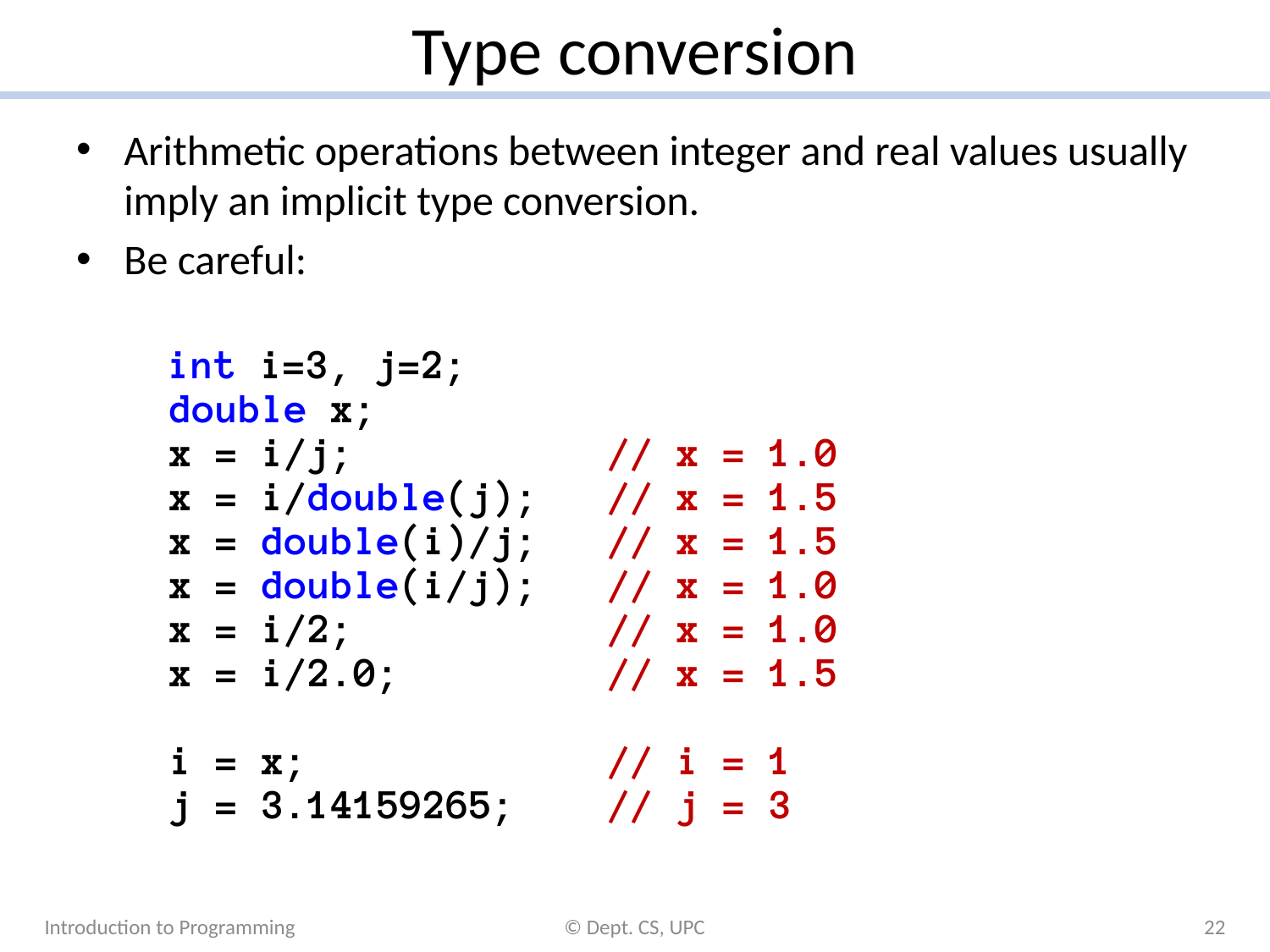

# Type conversion
Arithmetic operations between integer and real values usually imply an implicit type conversion.
Be careful:
    int i=3, j=2;
  double x;
  x = i/j;           // x = 1.0
  x = i/double(j);   // x = 1.5
  x = double(i)/j;   // x = 1.5
  x = double(i/j);   // x = 1.0
  x = i/2;           // x = 1.0
  x = i/2.0;         // x = 1.5
  i = x;             // i = 1
  j = 3.14159265;    // j = 3
Introduction to Programming
© Dept. CS, UPC
22